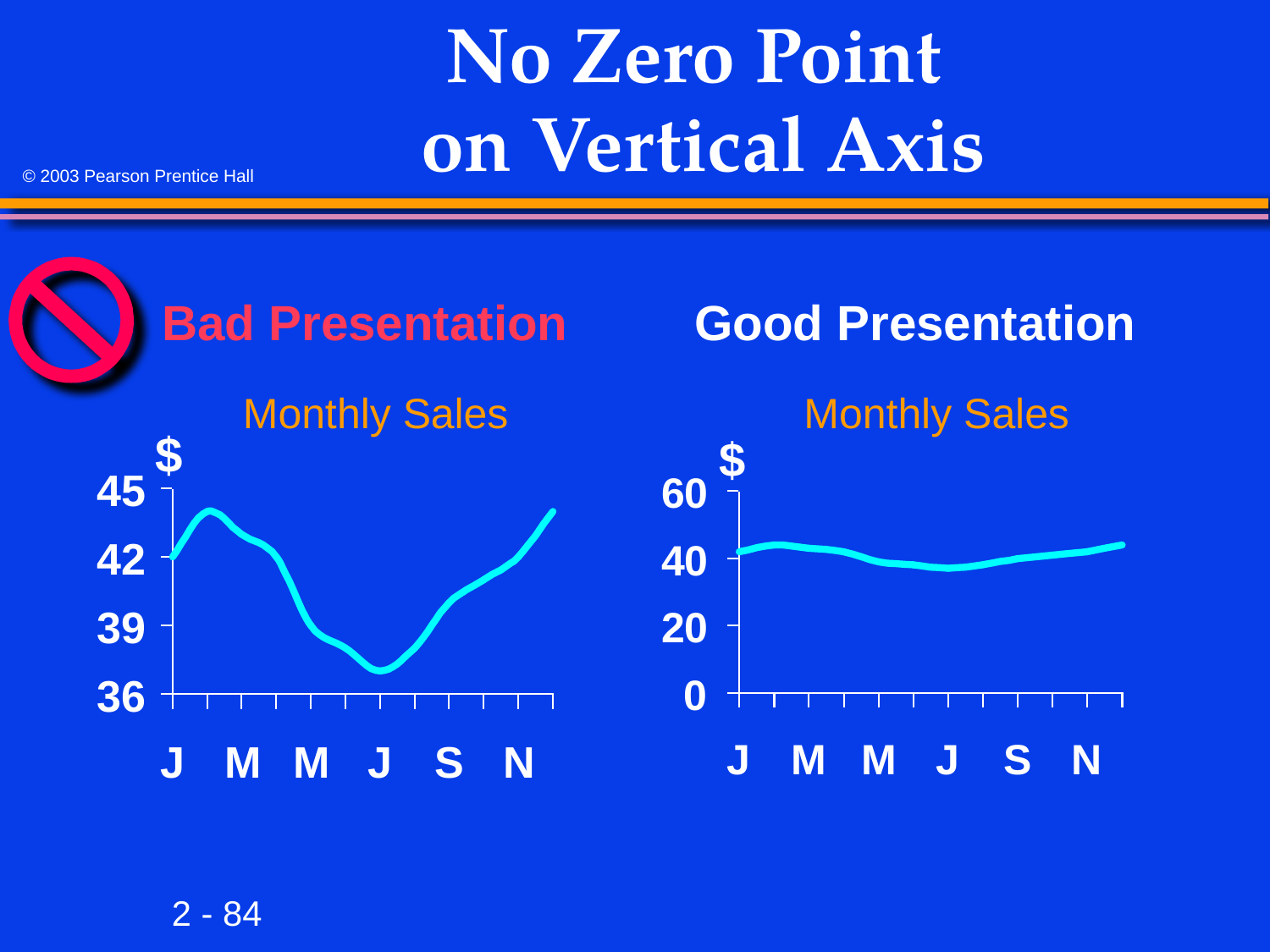

# No Zero Point on Vertical Axis

Bad Presentation
Good Presentation
Monthly Sales
Monthly Sales
$
$
45
60

42
40

39
20

36
0
J
M
M
J
S
N
J
M
M
J
S
N